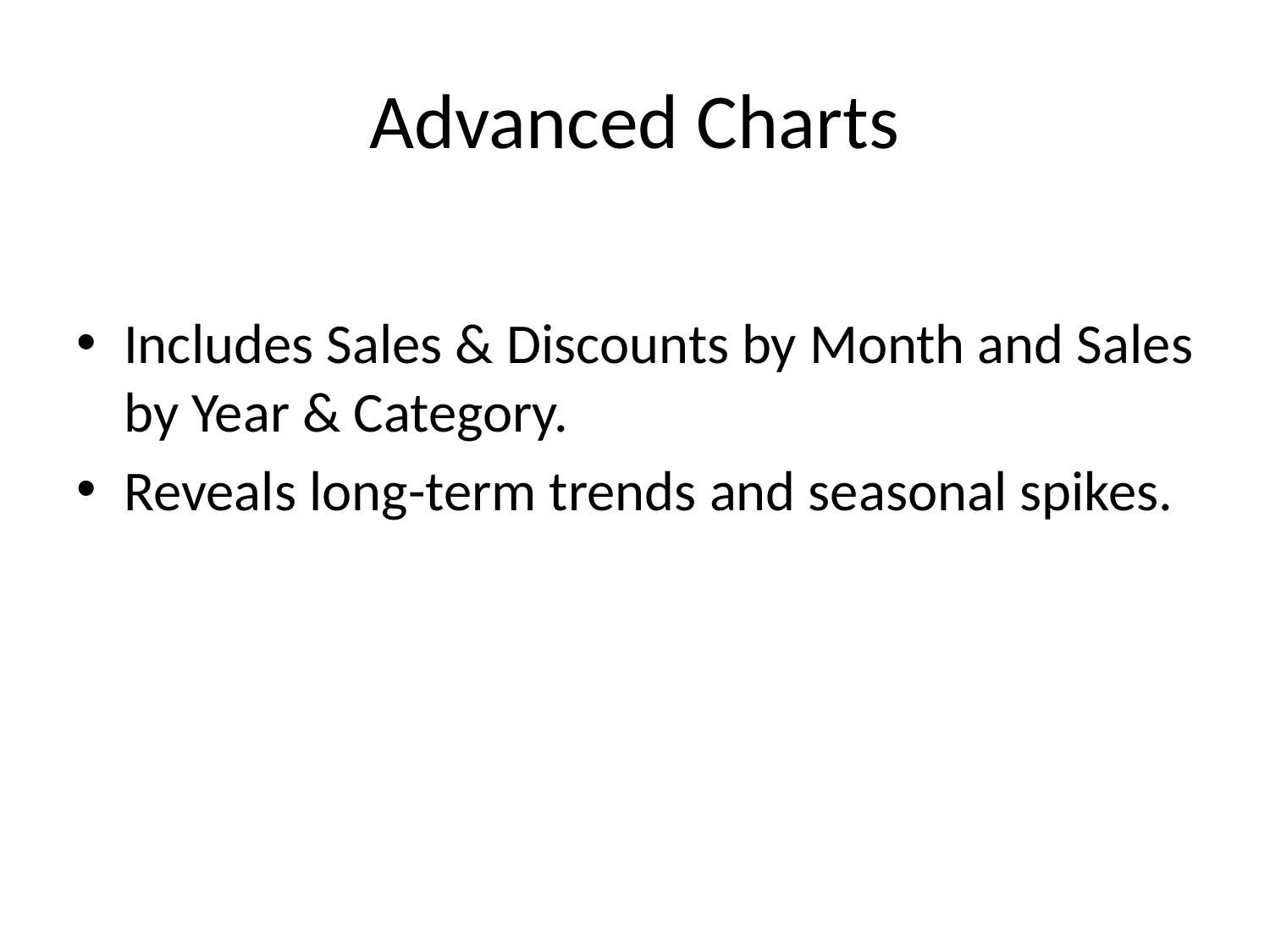

# Advanced Charts

Includes Sales & Discounts by Month and Sales by Year & Category.
Reveals long-term trends and seasonal spikes.